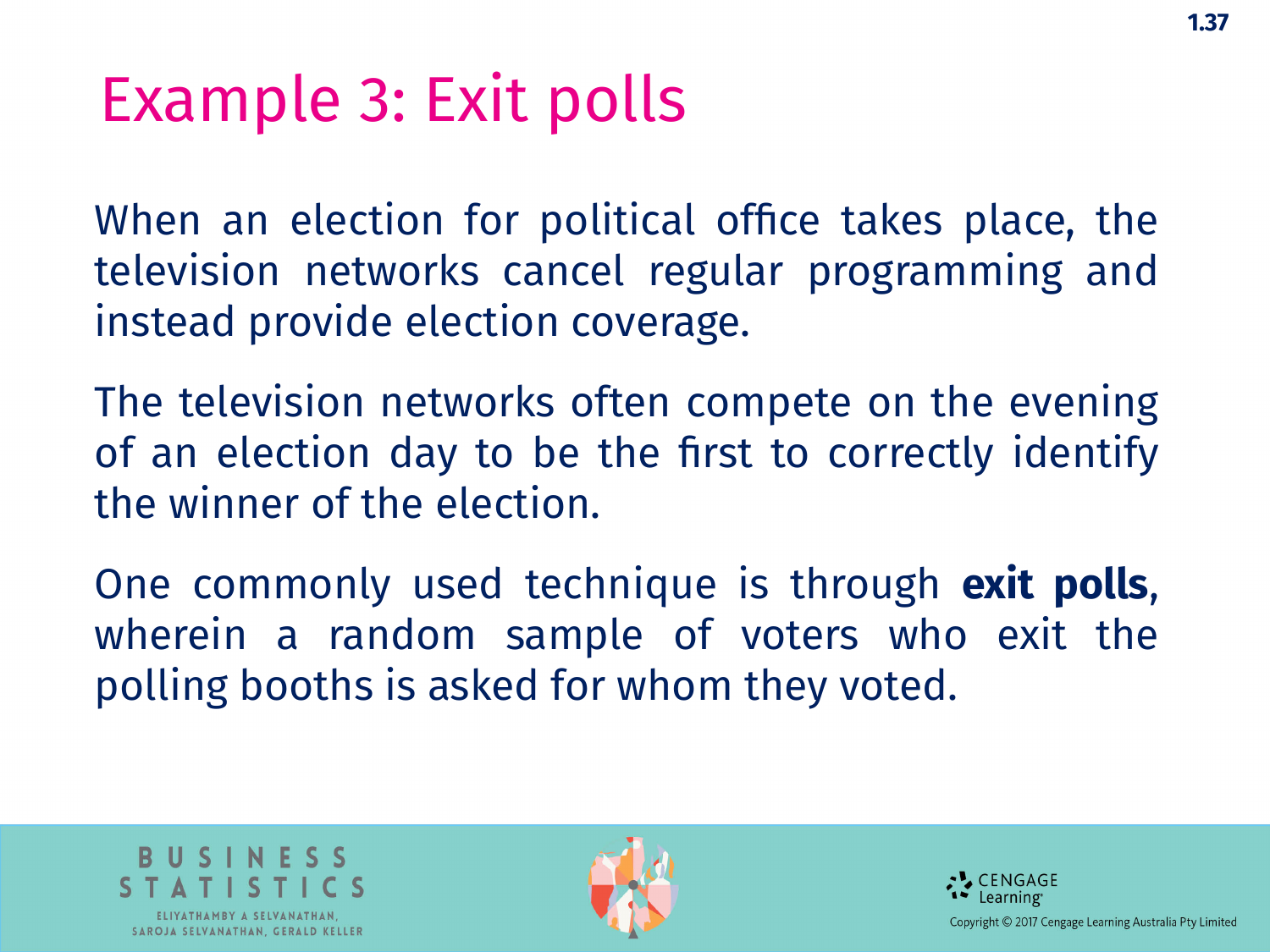

1.37
# Example 3: Exit polls
When an election for political office takes place, the television networks cancel regular programming and instead provide election coverage.
The television networks often compete on the evening of an election day to be the first to correctly identify the winner of the election.
One commonly used technique is through exit polls, wherein a random sample of voters who exit the polling booths is asked for whom they voted.